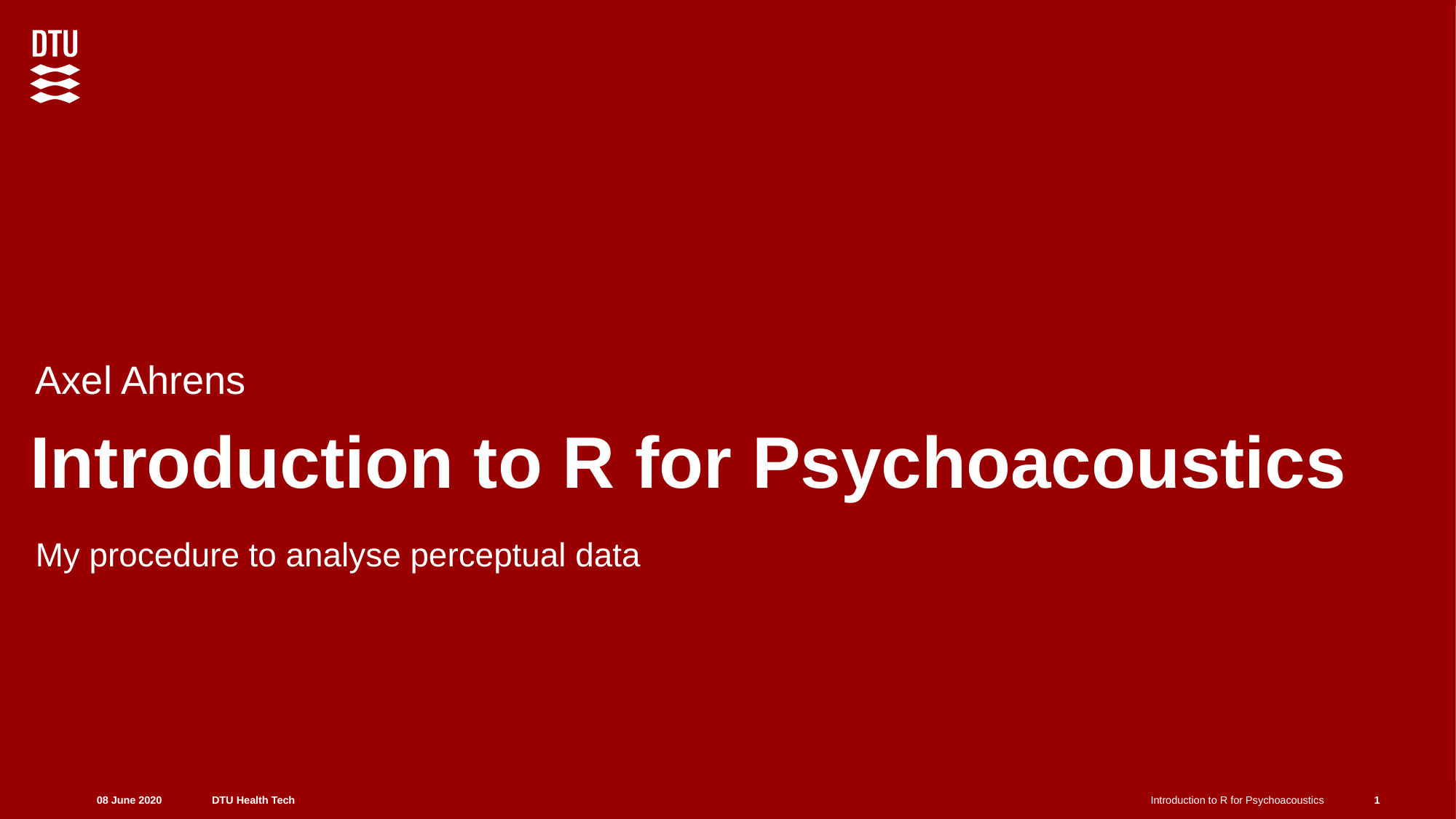

Axel Ahrens
# Introduction to R for Psychoacoustics
My procedure to analyse perceptual data
1